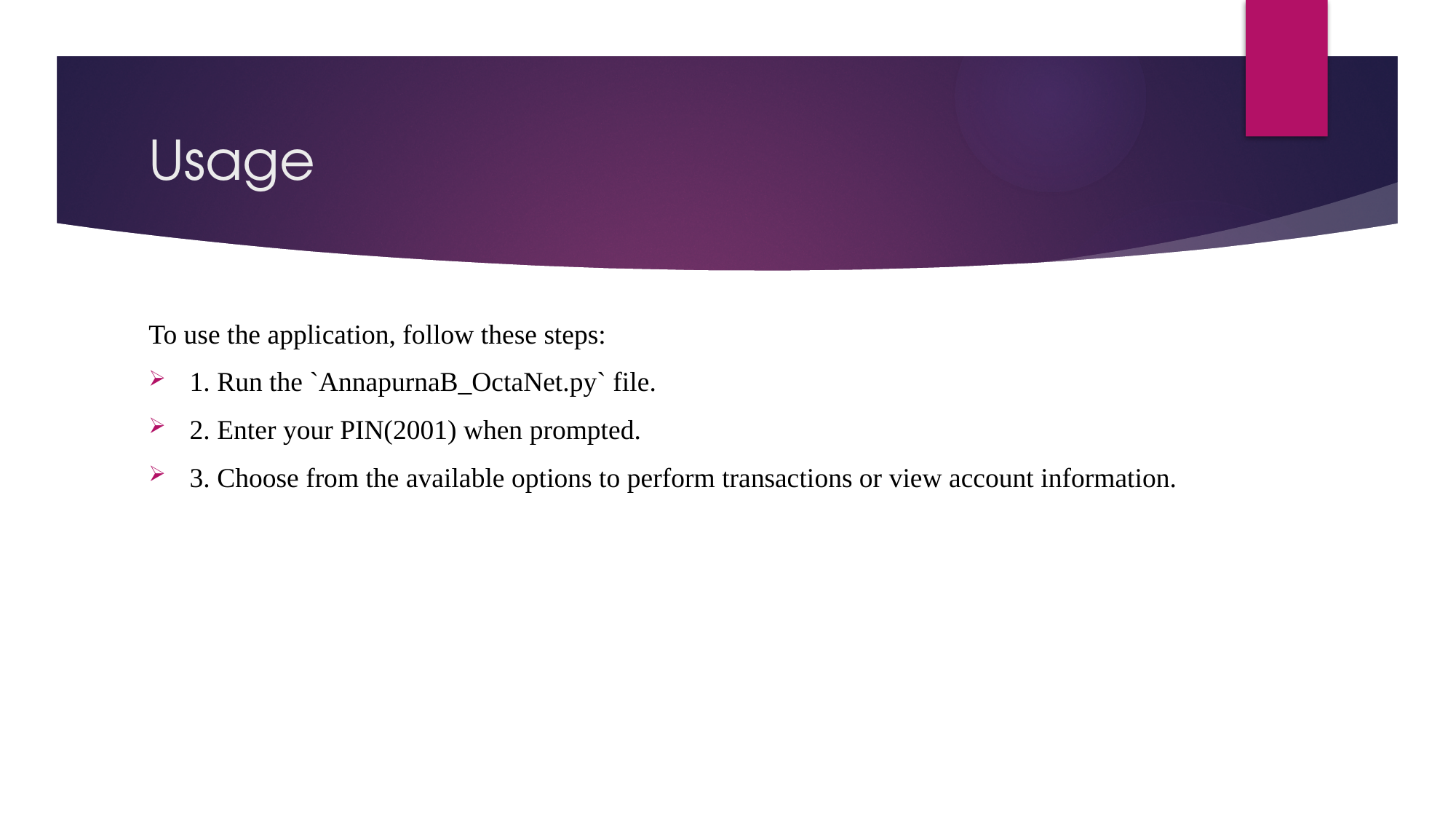

# Usage
To use the application, follow these steps:
1. Run the `AnnapurnaB_OctaNet.py` file.
2. Enter your PIN(2001) when prompted.
3. Choose from the available options to perform transactions or view account information.